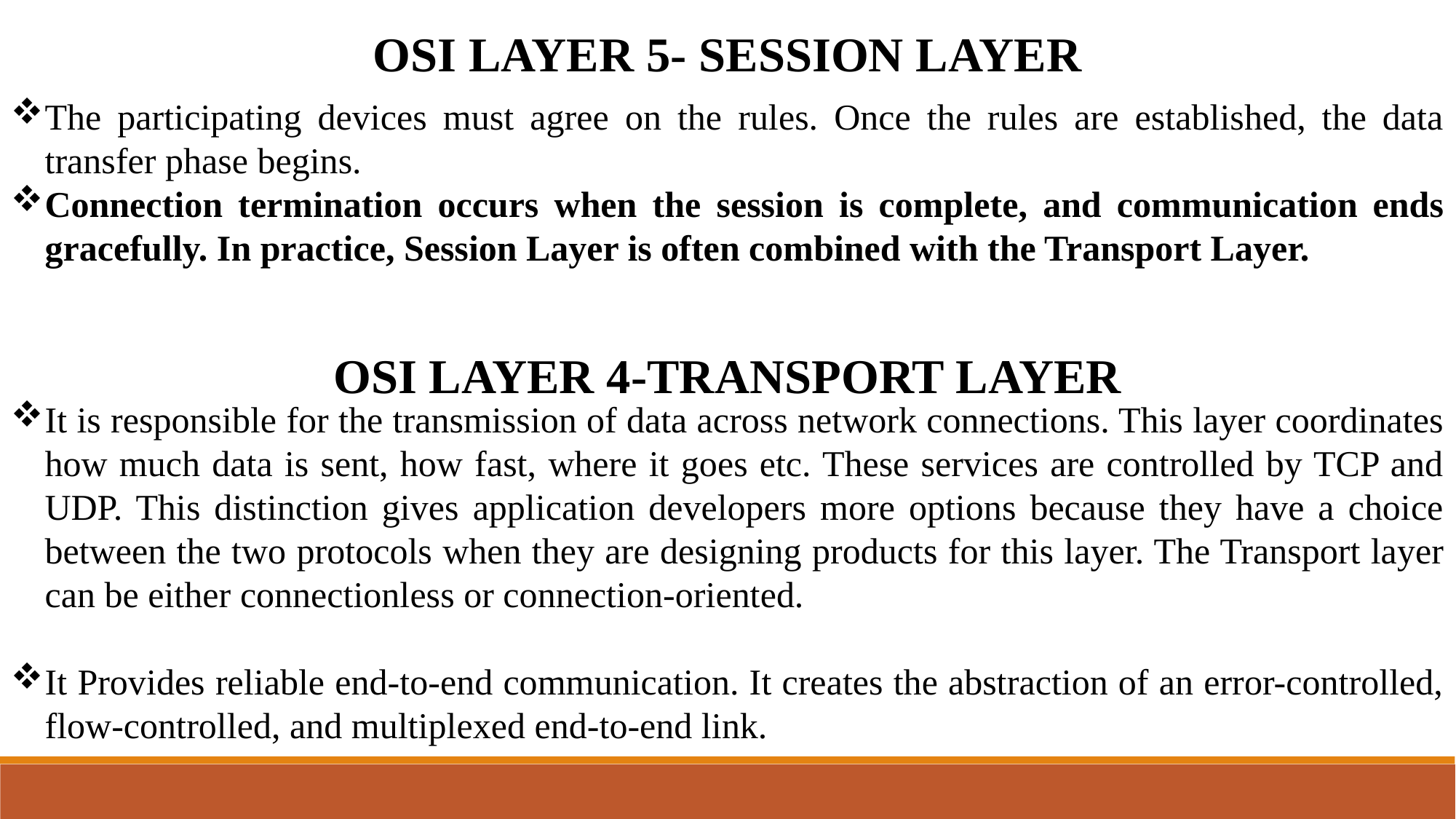

OSI LAYER 5- SESSION LAYER
The participating devices must agree on the rules. Once the rules are established, the data transfer phase begins.
Connection termination occurs when the session is complete, and communication ends gracefully. In practice, Session Layer is often combined with the Transport Layer.
OSI LAYER 4-TRANSPORT LAYER
It is responsible for the transmission of data across network connections. This layer coordinates how much data is sent, how fast, where it goes etc. These services are controlled by TCP and UDP. This distinction gives application developers more options because they have a choice between the two protocols when they are designing products for this layer. The Transport layer can be either connectionless or connection-oriented.

It Provides reliable end-to-end communication. It creates the abstraction of an error-controlled, flow-controlled, and multiplexed end-to-end link.